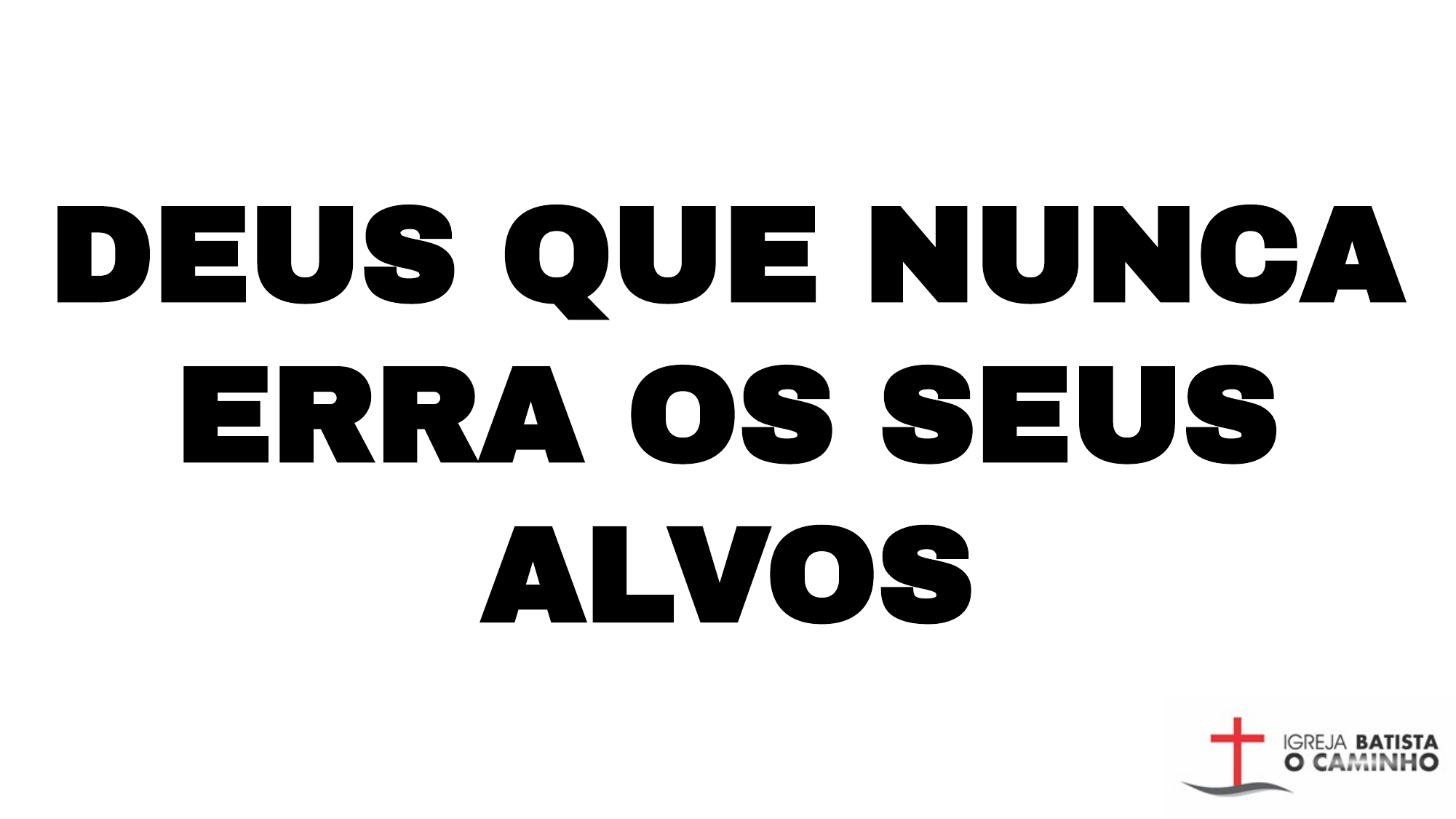

DEUS QUE NUNCA ERRA OS SEUS ALVOS